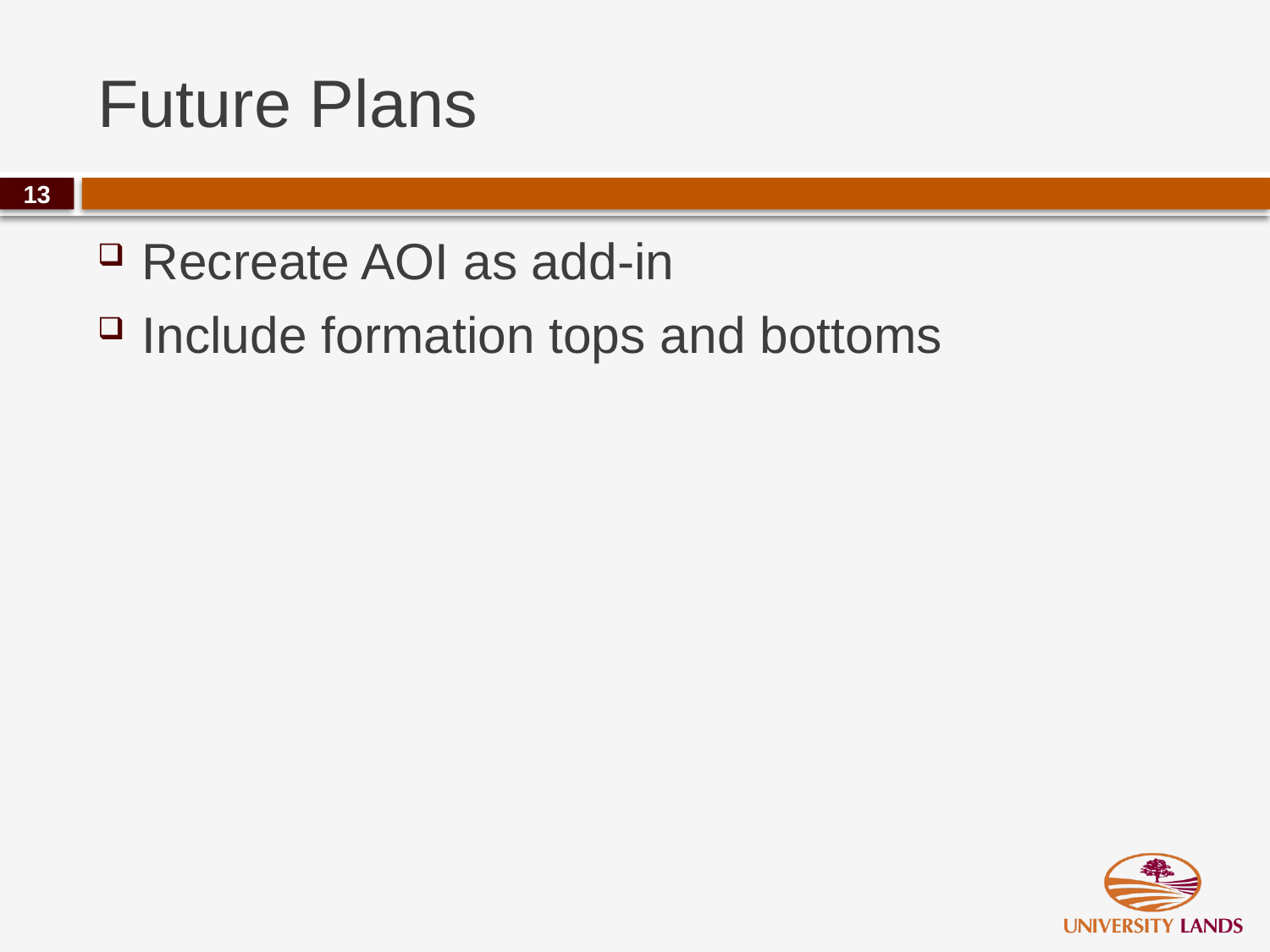

# Future Plans
13
Recreate AOI as add-in
Include formation tops and bottoms